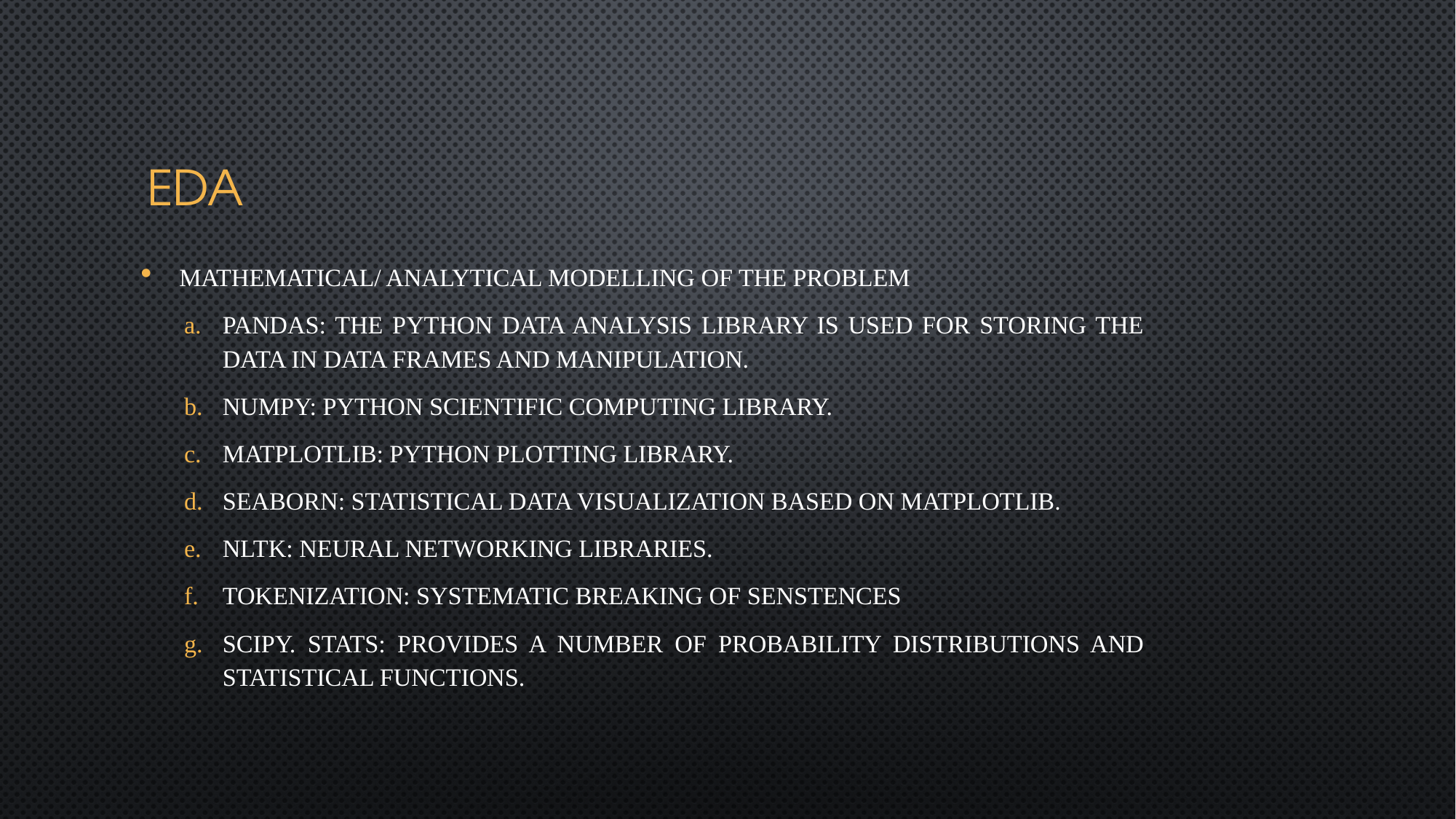

# EDA
Mathematical/ Analytical Modelling of the Problem
Pandas: The Python Data Analysis Library is used for storing the data in data frames and manipulation.
NumPy: Python scientific computing library.
Matplotlib: Python plotting library.
Seaborn: Statistical data visualization based on matplotlib.
NLTK: Neural Networking Libraries.
Tokenization: Systematic breaking of senstences
SciPy. Stats: Provides a number of probability distributions and statistical functions.